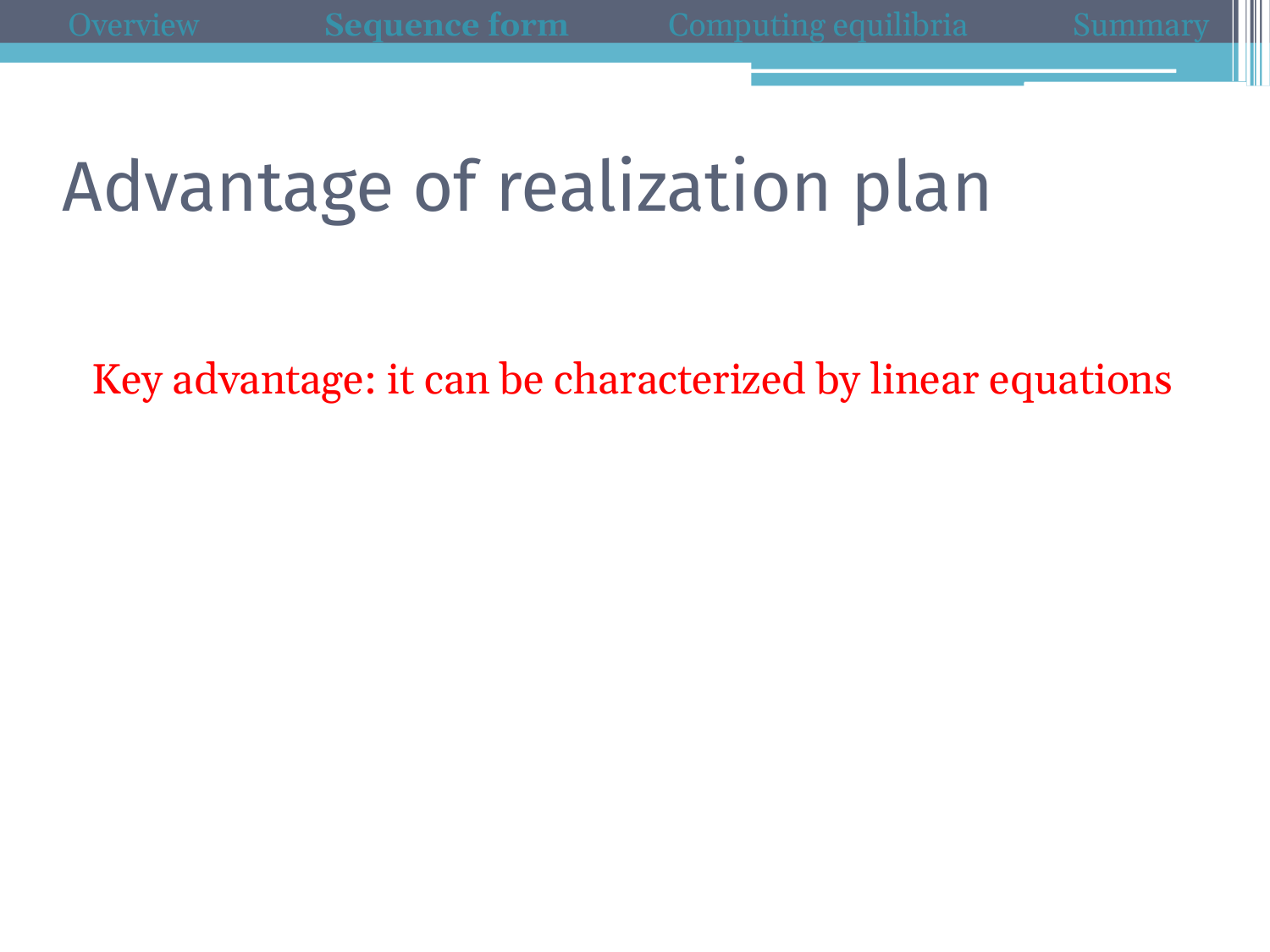

| Overview | Sequence form | Computing equilibria | Summary |
| --- | --- | --- | --- |

Advantage of realization plan

Key advantage: it can be characterized by linear equations